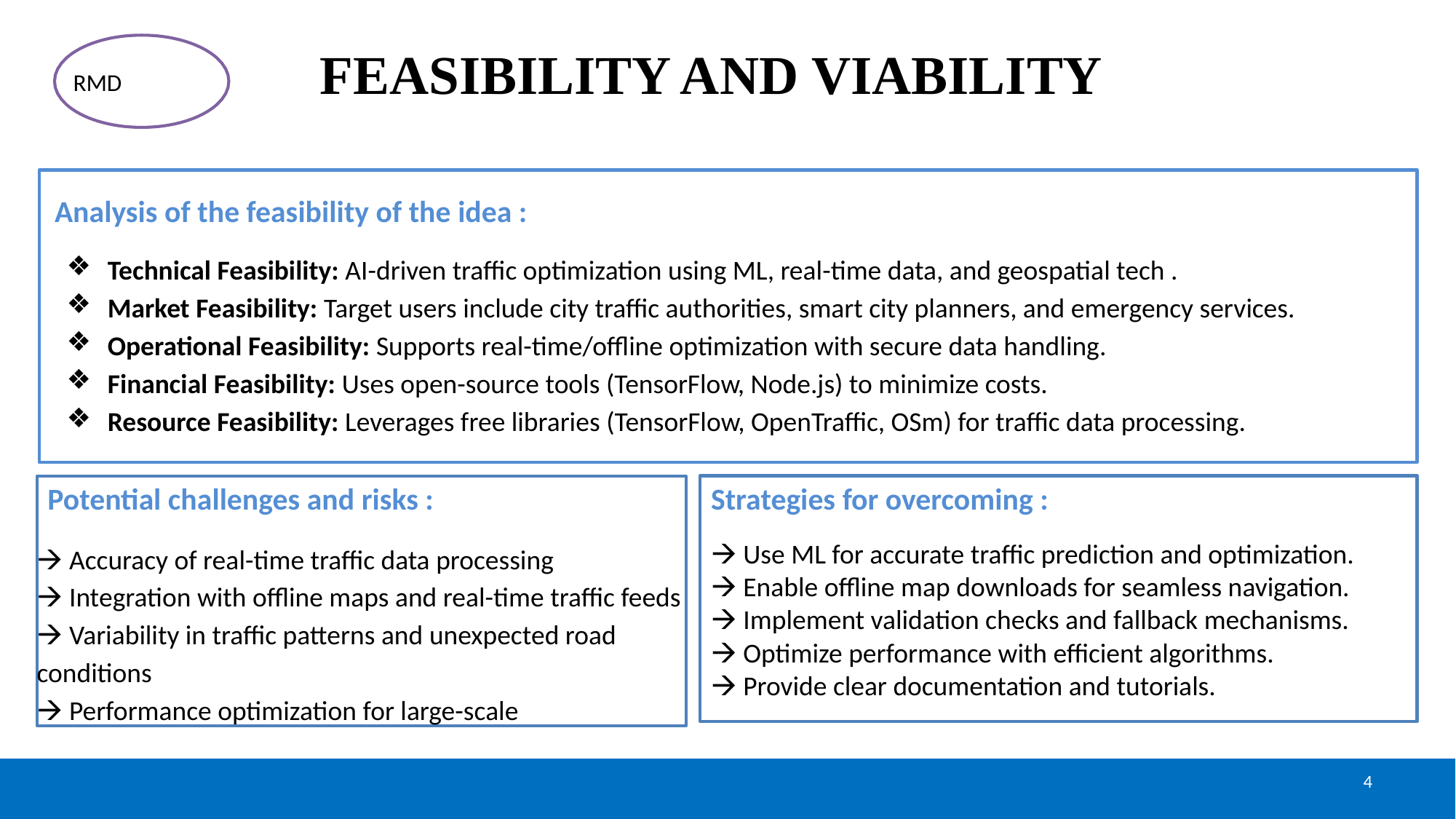

# FEASIBILITY AND VIABILITY
RMD

Analysis of the feasibility of the idea :

Technical Feasibility: AI-driven traffic optimization using ML, real-time data, and geospatial tech .
Market Feasibility: Target users include city traffic authorities, smart city planners, and emergency services.
Operational Feasibility: Supports real-time/offline optimization with secure data handling.
Financial Feasibility: Uses open-source tools (TensorFlow, Node.js) to minimize costs.
Resource Feasibility: Leverages free libraries (TensorFlow, OpenTraffic, OSm) for traffic data processing.

Strategies for overcoming :

🡪 Use ML for accurate traffic prediction and optimization.
🡪 Enable offline map downloads for seamless navigation.
🡪 Implement validation checks and fallback mechanisms.
🡪 Optimize performance with efficient algorithms.
🡪 Provide clear documentation and tutorials.

Potential challenges and risks :
🡪 Accuracy of real-time traffic data processing
🡪 Integration with offline maps and real-time traffic feeds
🡪 Variability in traffic patterns and unexpected road   conditions
🡪 Performance optimization for large-scale
4